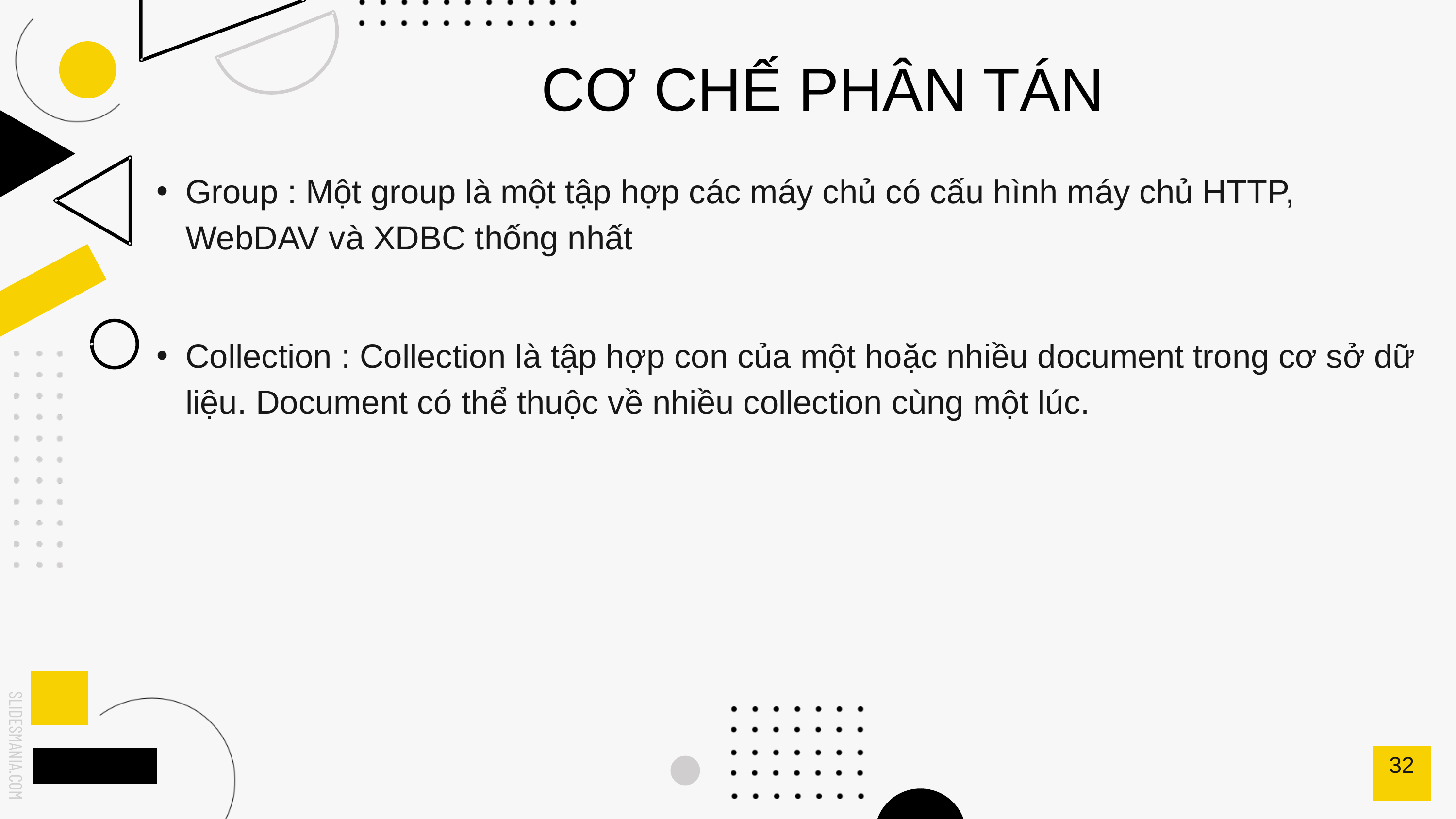

CƠ CHẾ PHÂN TÁN

Group : Một group là một tập hợp các máy chủ có cấu hình máy chủ HTTP, WebDAV và XDBC thống nhất

Collection : Collection là tập hợp con của một hoặc nhiều document trong cơ sở dữ liệu. Document có thể thuộc về nhiều collection cùng một lúc.

32

SLIDESMANIA.COM